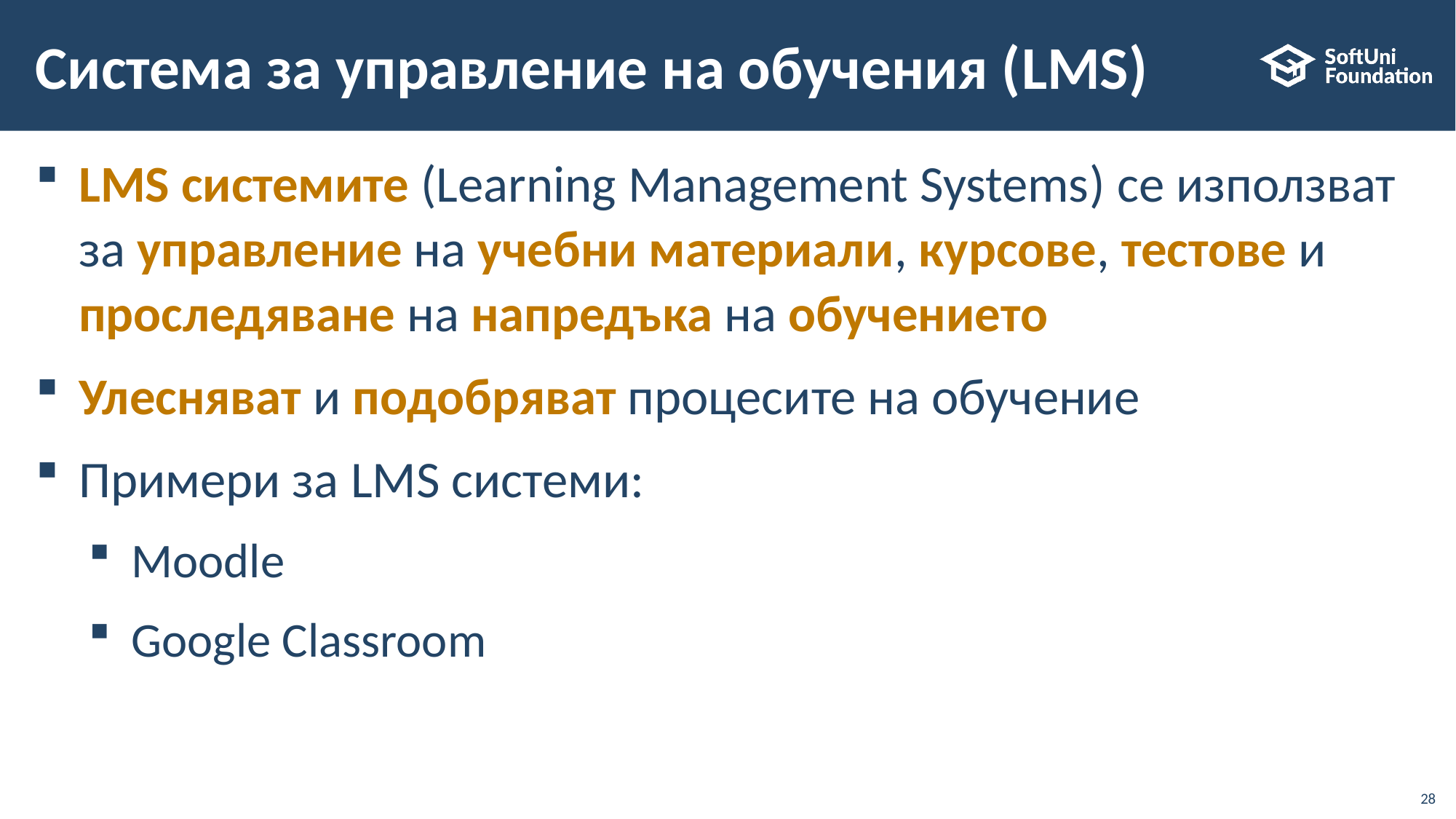

# Система за управление на обучения (LMS)
LMS системите (Learning Management Systems) се използват за управление на учебни материали, курсове, тестове и проследяване на напредъка на обучението
Улесняват и подобряват процесите на обучение
Примери за LMS системи:
Moodle
Google Classroom
28